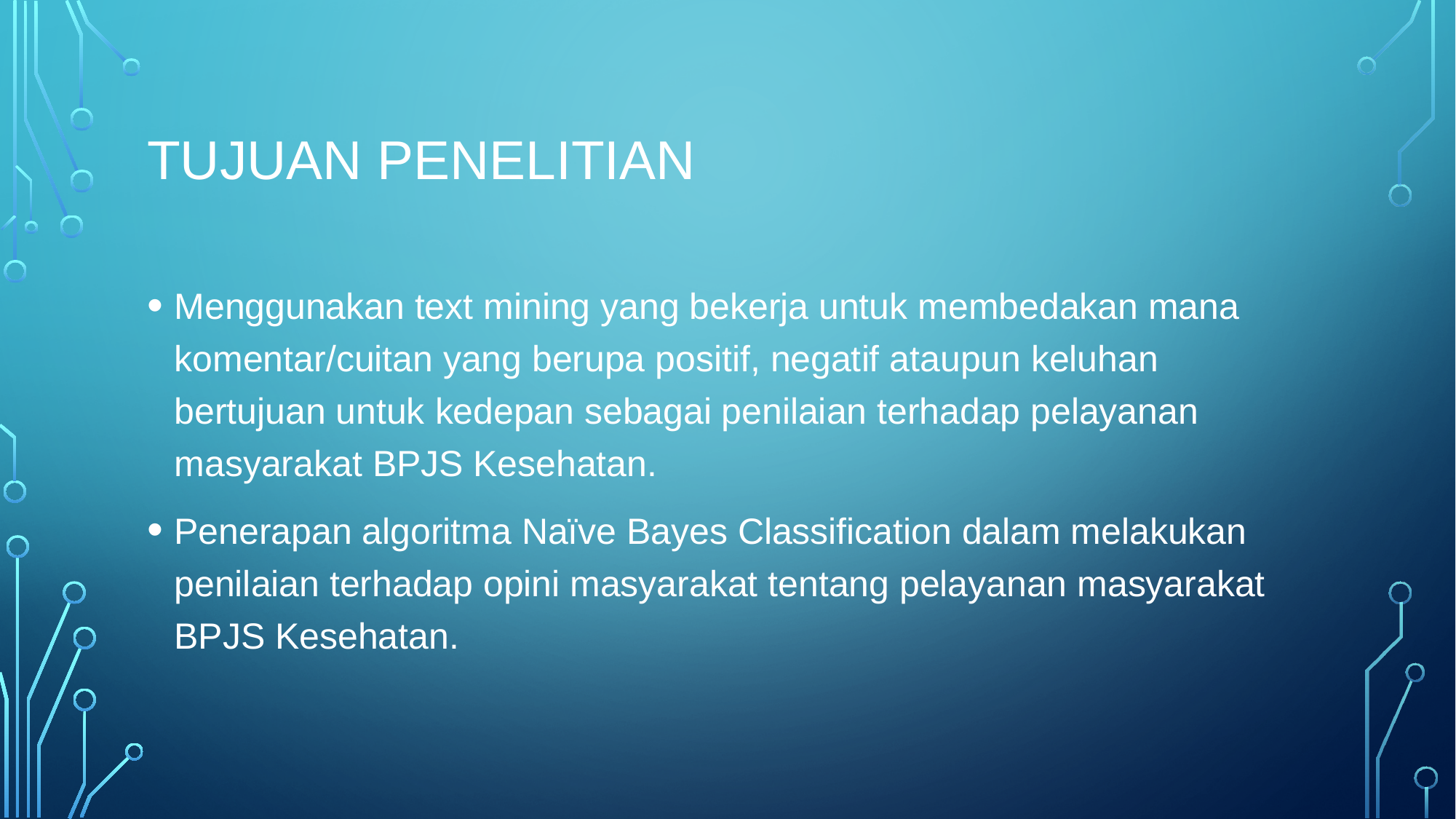

# Tujuan penelitian
Menggunakan text mining yang bekerja untuk membedakan mana komentar/cuitan yang berupa positif, negatif ataupun keluhan bertujuan untuk kedepan sebagai penilaian terhadap pelayanan masyarakat BPJS Kesehatan.
Penerapan algoritma Naïve Bayes Classification dalam melakukan penilaian terhadap opini masyarakat tentang pelayanan masyarakat BPJS Kesehatan.